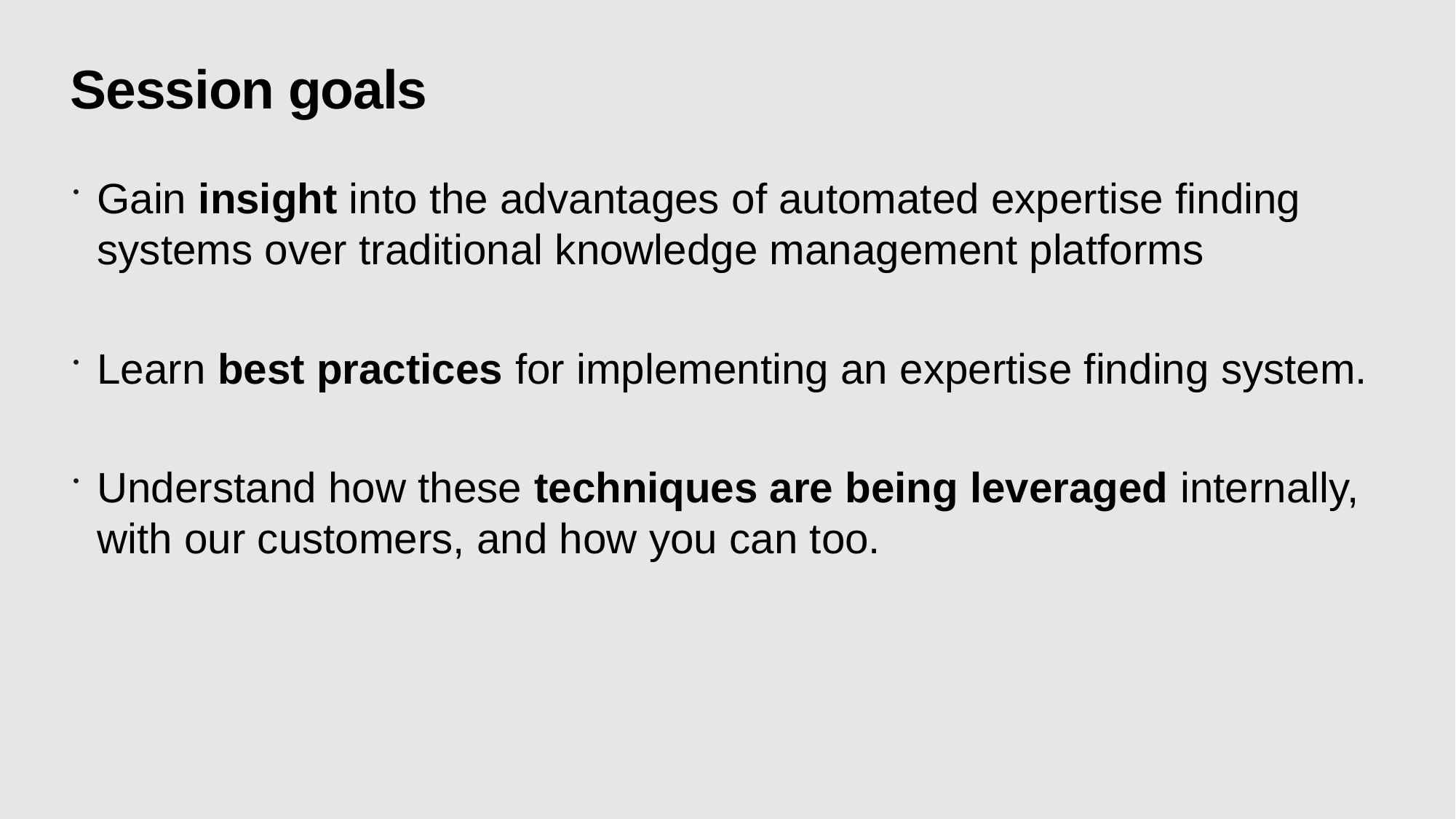

# Session goals
Gain insight into the advantages of automated expertise finding systems over traditional knowledge management platforms

Learn best practices for implementing an expertise finding system.

Understand how these techniques are being leveraged internally, with our customers, and how you can too.